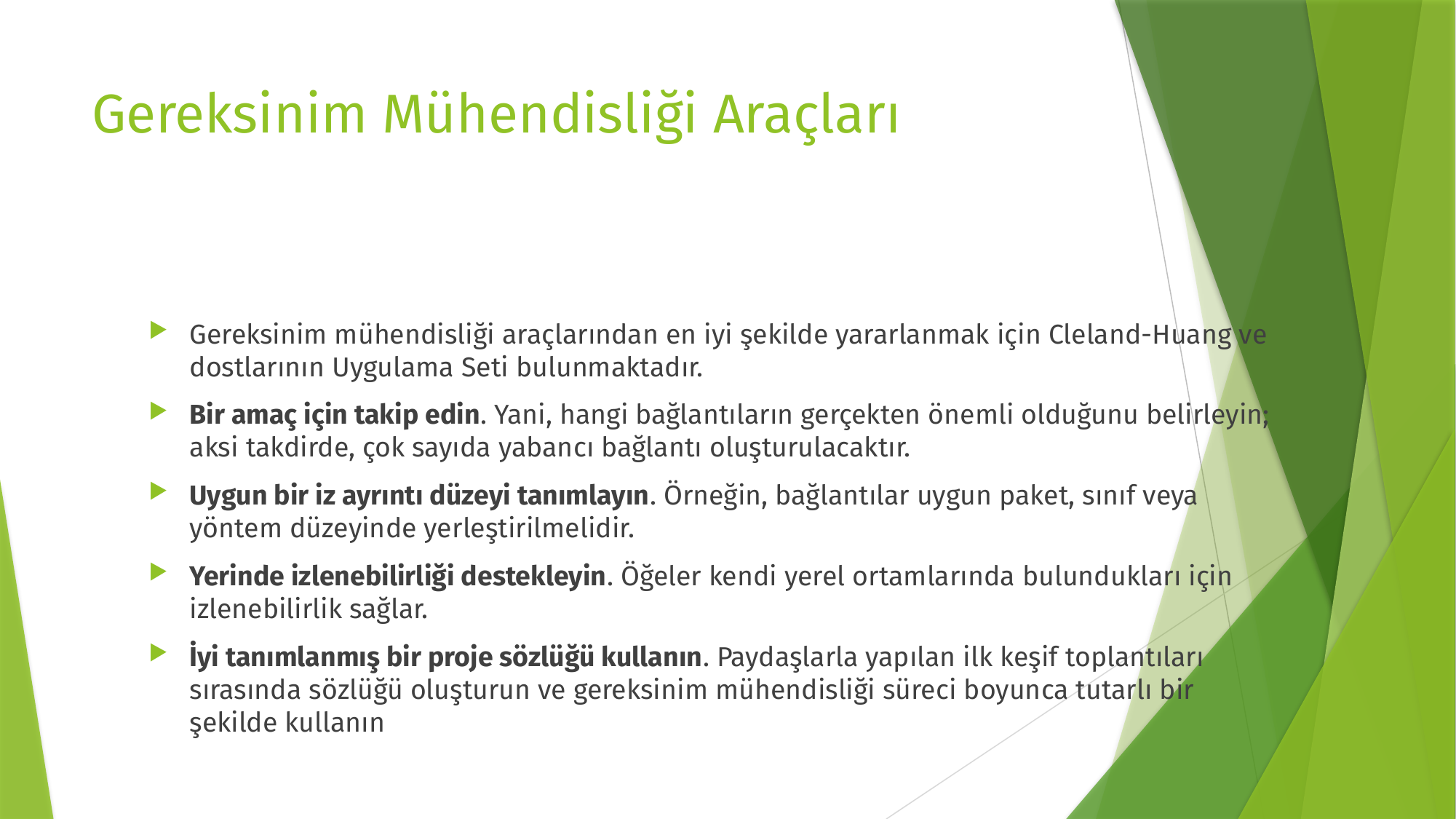

# Gereksinim Mühendisliği Araçları
Gereksinim mühendisliği araçlarından en iyi şekilde yararlanmak için Cleland-Huang ve dostlarının Uygulama Seti bulunmaktadır.
Bir amaç için takip edin. Yani, hangi bağlantıların gerçekten önemli olduğunu belirleyin; aksi takdirde, çok sayıda yabancı bağlantı oluşturulacaktır.
Uygun bir iz ayrıntı düzeyi tanımlayın. Örneğin, bağlantılar uygun paket, sınıf veya yöntem düzeyinde yerleştirilmelidir.
Yerinde izlenebilirliği destekleyin. Öğeler kendi yerel ortamlarında bulundukları için izlenebilirlik sağlar.
İyi tanımlanmış bir proje sözlüğü kullanın. Paydaşlarla yapılan ilk keşif toplantıları sırasında sözlüğü oluşturun ve gereksinim mühendisliği süreci boyunca tutarlı bir şekilde kullanın